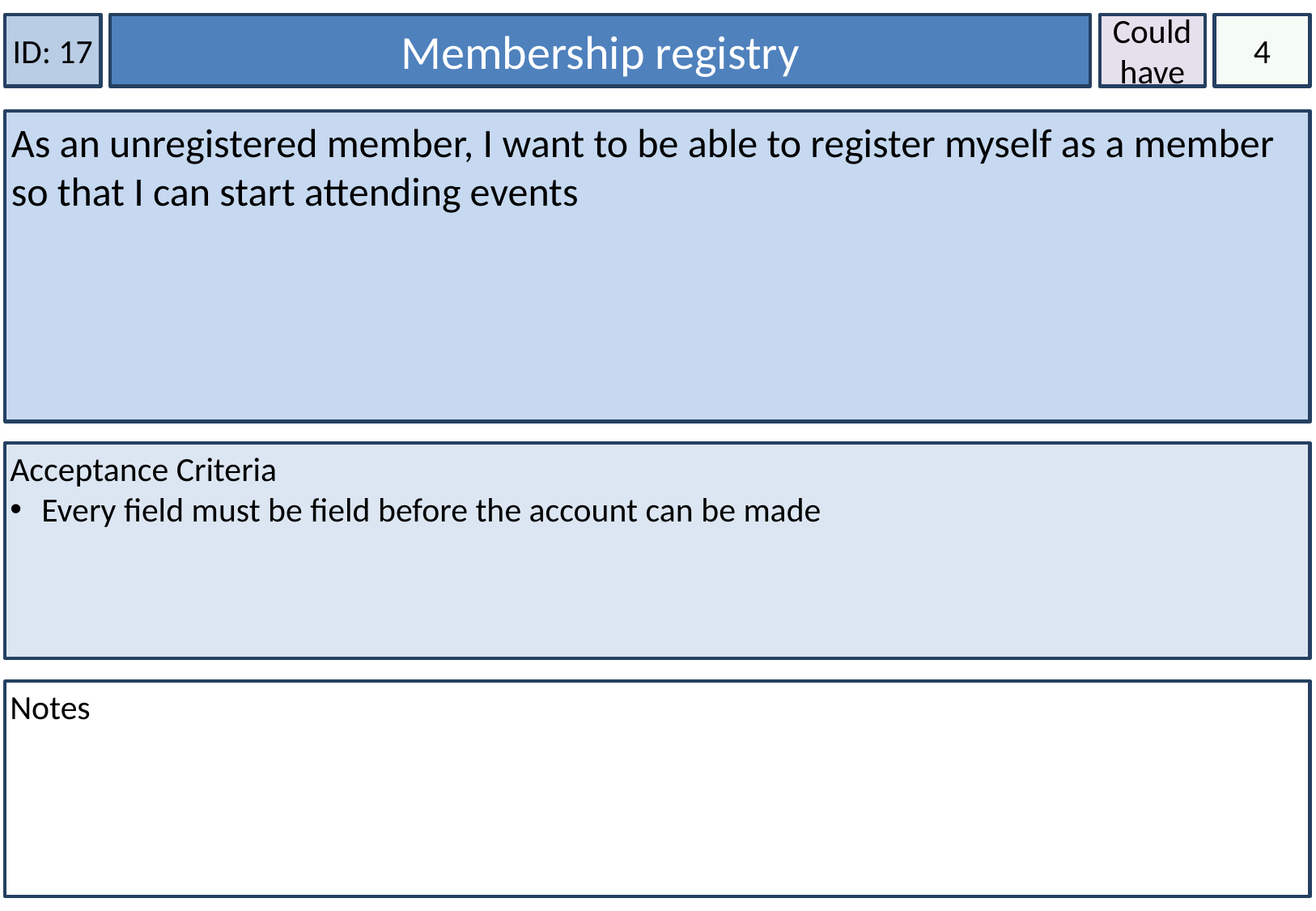

ID: 17

Could have

4
Membership registry

As an unregistered member, I want to be able to register myself as a member so that I can start attending events

Acceptance Criteria
 Every field must be field before the account can be made

Notes